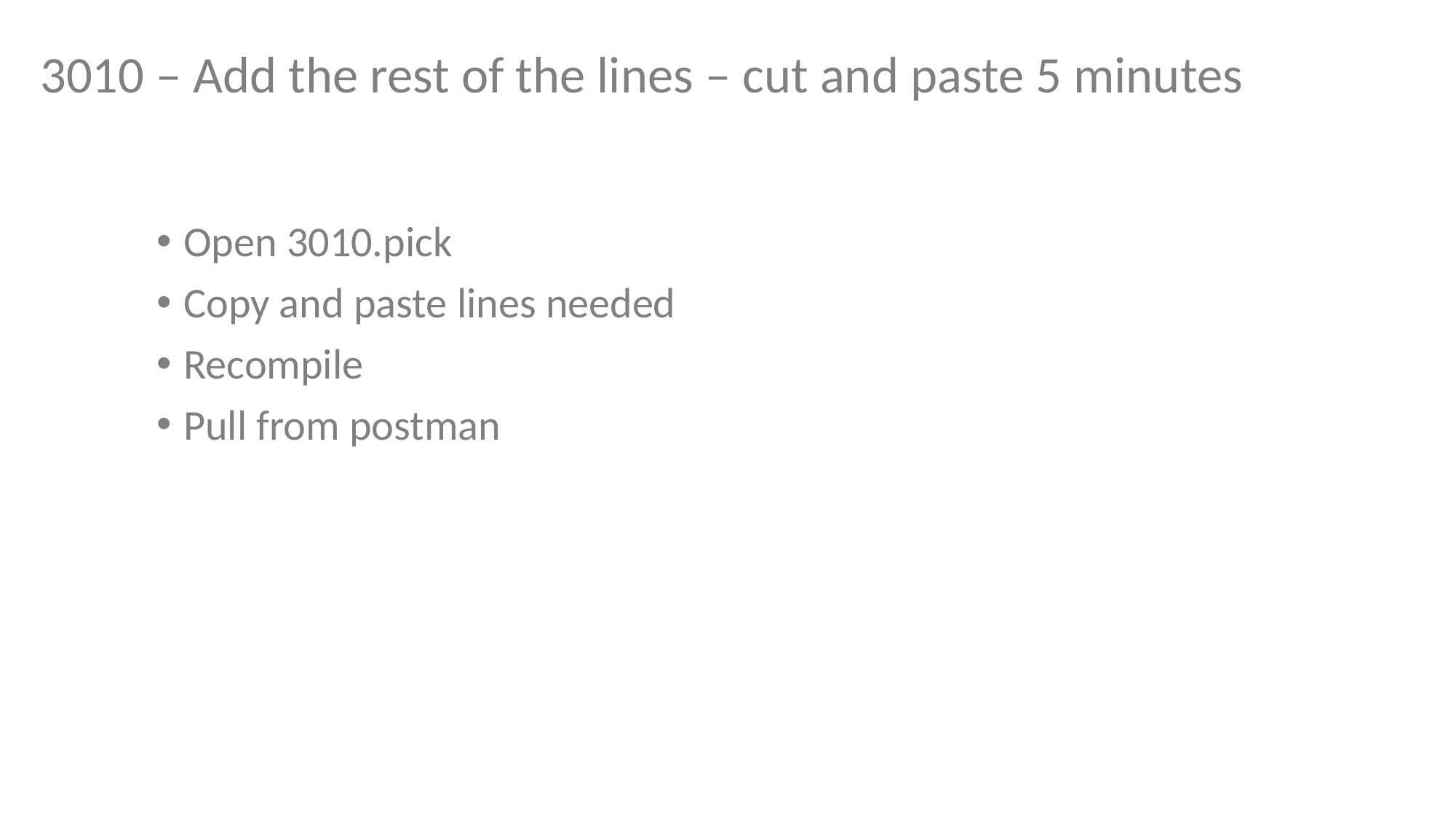

# 3010 – Add the rest of the lines – cut and paste 5 minutes
Open 3010.pick
Copy and paste lines needed
Recompile
Pull from postman